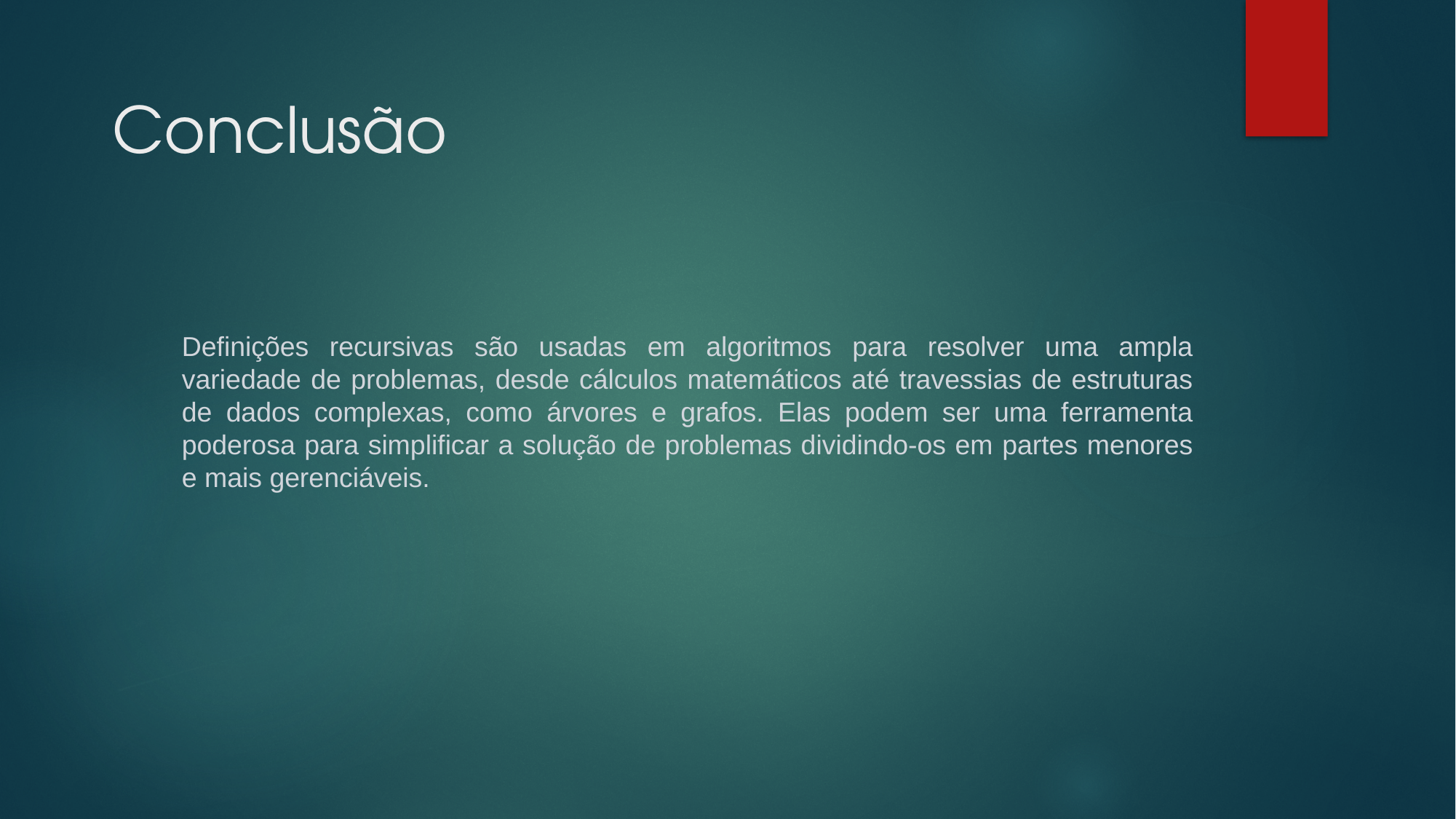

Conclusão
Definições recursivas são usadas em algoritmos para resolver uma ampla variedade de problemas, desde cálculos matemáticos até travessias de estruturas de dados complexas, como árvores e grafos. Elas podem ser uma ferramenta poderosa para simplificar a solução de problemas dividindo-os em partes menores e mais gerenciáveis.